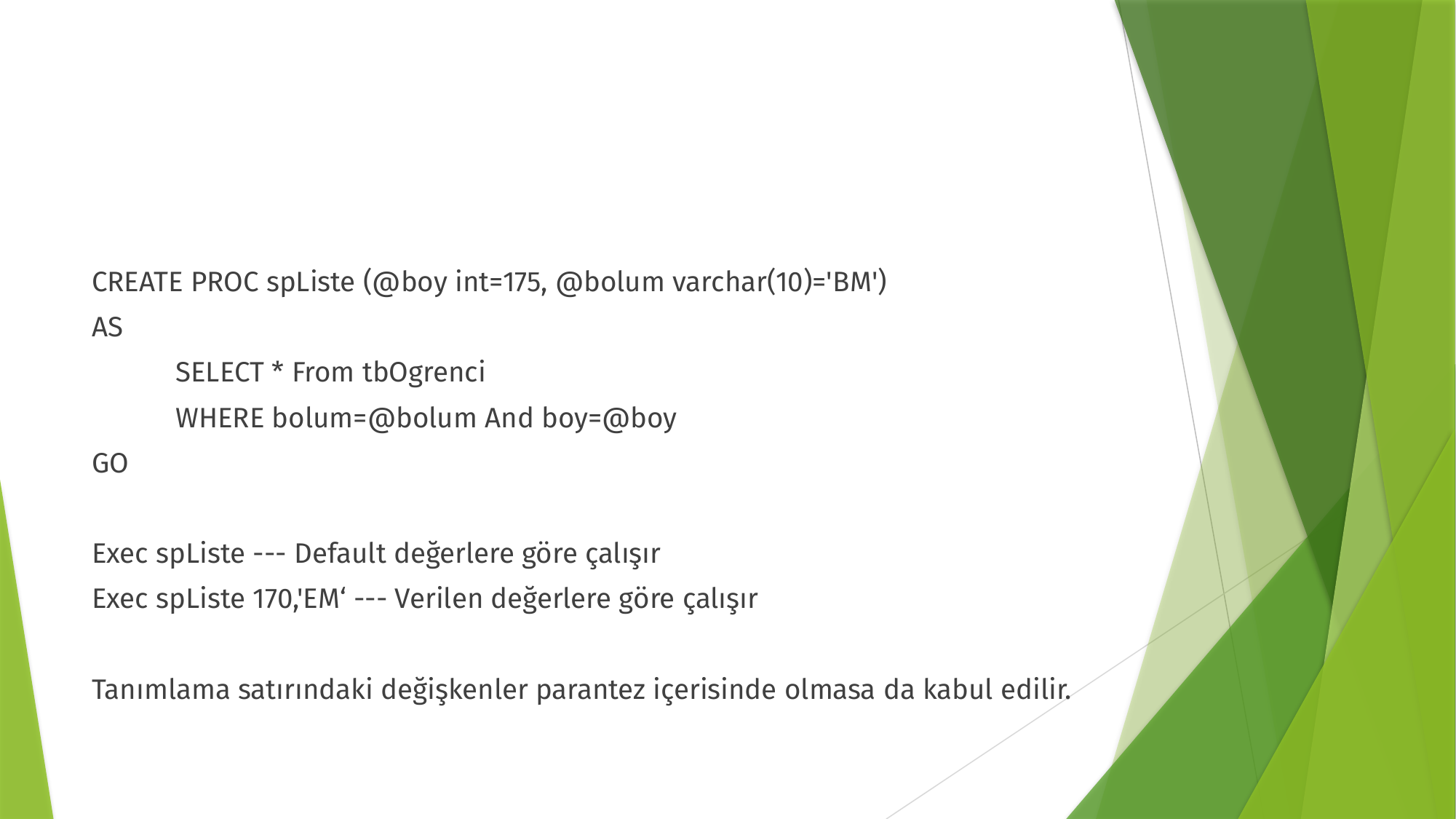

#
CREATE PROC spListe (@boy int=175, @bolum varchar(10)='BM')
AS
	SELECT * From tbOgrenci
	WHERE bolum=@bolum And boy=@boy
GO

Exec spListe --- Default değerlere göre çalışır
Exec spListe 170,'EM‘ --- Verilen değerlere göre çalışır

Tanımlama satırındaki değişkenler parantez içerisinde olmasa da kabul edilir.